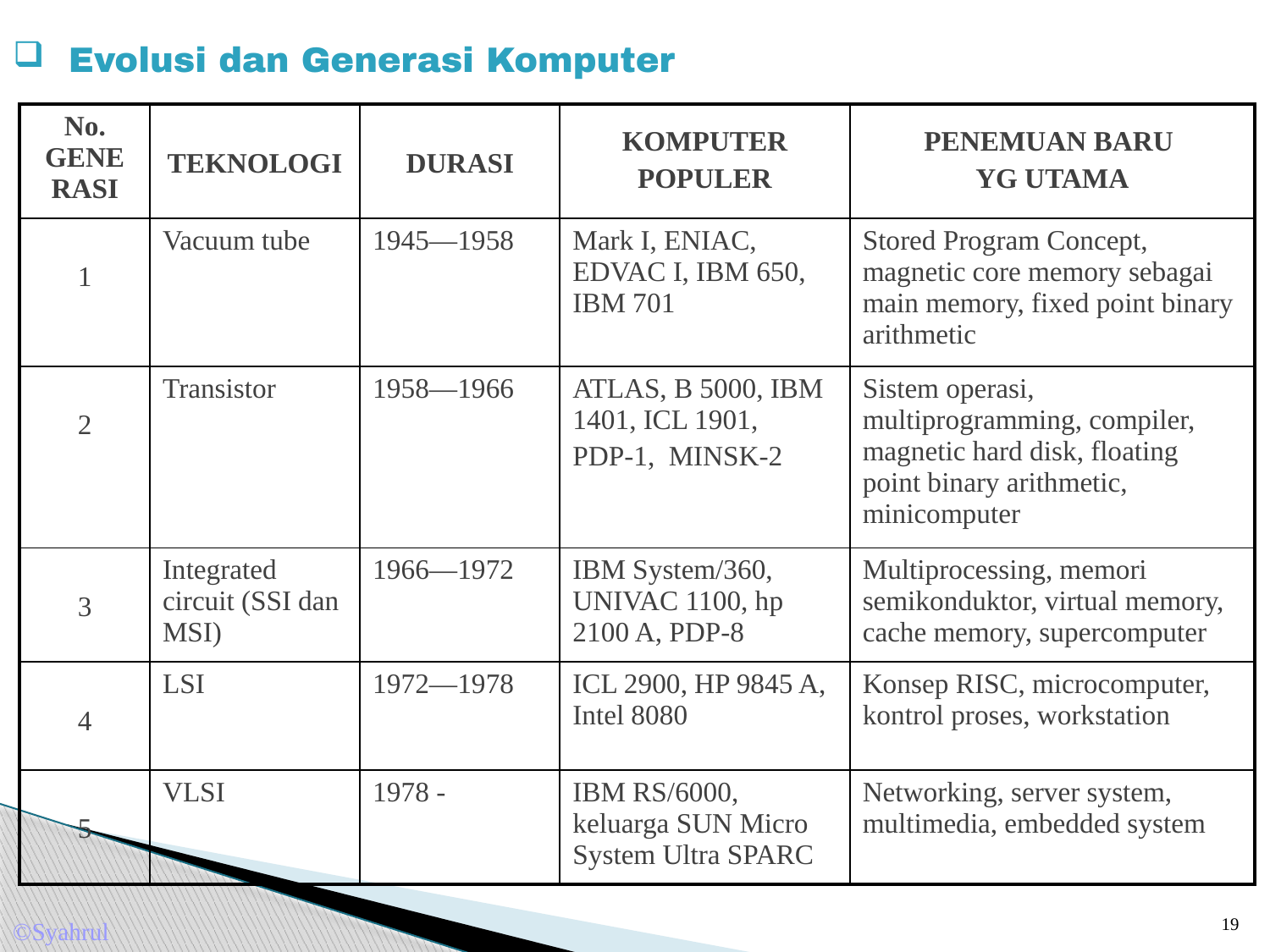

Evolusi dan Generasi Komputer
| No. GENE RASI | TEKNOLOGI | DURASI | KOMPUTER POPULER | PENEMUAN BARU YG UTAMA |
| --- | --- | --- | --- | --- |
| 1 | Vacuum tube | 1945—1958 | Mark I, ENIAC, EDVAC I, IBM 650, IBM 701 | Stored Program Concept, magnetic core memory sebagai main memory, fixed point binary arithmetic |
| 2 | Transistor | 1958—1966 | ATLAS, B 5000, IBM 1401, ICL 1901, PDP-1, MINSK-2 | Sistem operasi, multiprogramming, compiler, magnetic hard disk, floating point binary arithmetic, minicomputer |
| 3 | Integrated circuit (SSI dan MSI) | 1966—1972 | IBM System/360, UNIVAC 1100, hp 2100 A, PDP-8 | Multiprocessing, memori semikonduktor, virtual memory, cache memory, supercomputer |
| 4 | LSI | 1972—1978 | ICL 2900, HP 9845 A, Intel 8080 | Konsep RISC, microcomputer, kontrol proses, workstation |
| 5 | VLSI | 1978 - | IBM RS/6000, keluarga SUN Micro System Ultra SPARC | Networking, server system, multimedia, embedded system |
19